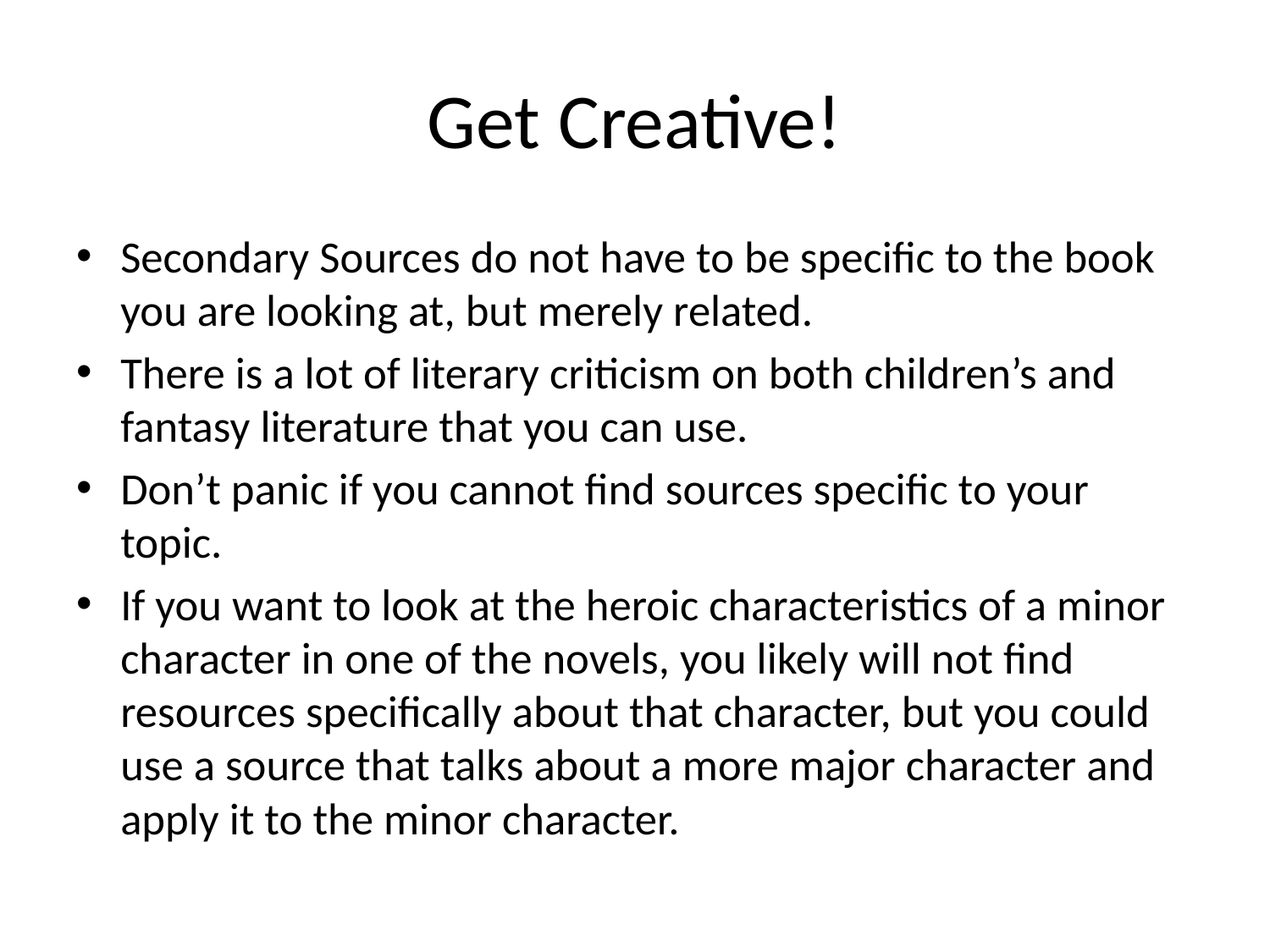

# Get Creative!
Secondary Sources do not have to be specific to the book you are looking at, but merely related.
There is a lot of literary criticism on both children’s and fantasy literature that you can use.
Don’t panic if you cannot find sources specific to your topic.
If you want to look at the heroic characteristics of a minor character in one of the novels, you likely will not find resources specifically about that character, but you could use a source that talks about a more major character and apply it to the minor character.